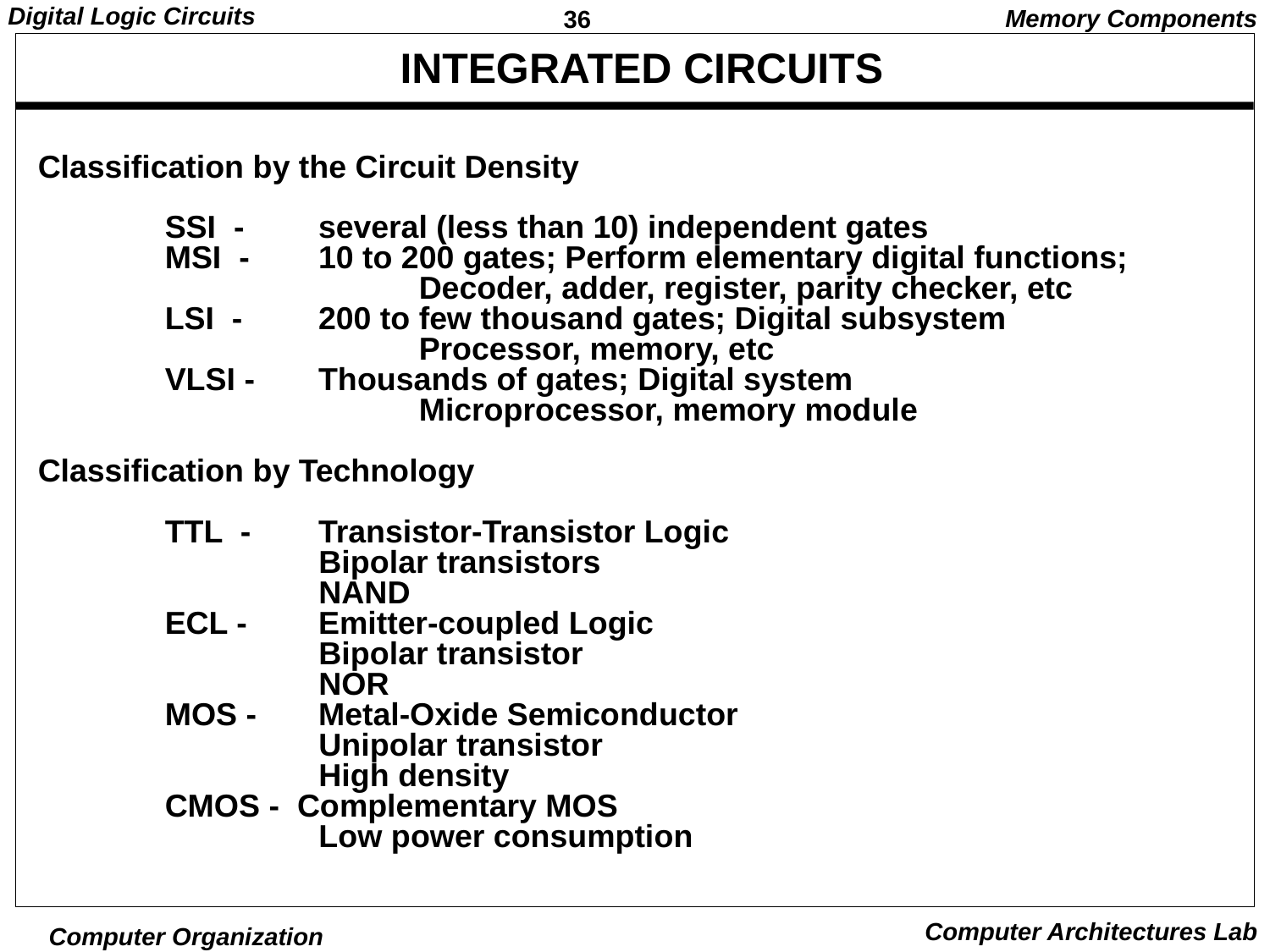

Memory Components
# INTEGRATED CIRCUITS
Classification by the Circuit Density

	SSI  -	   several (less than 10) independent gates
	MSI  - 	   10 to 200 gates; Perform elementary digital functions;
			Decoder, adder, register, parity checker, etc
	LSI  -	   200 to few thousand gates; Digital subsystem
			Processor, memory, etc
	VLSI -	   Thousands of gates; Digital system
			Microprocessor, memory module

Classification by Technology

	TTL  - 	   Transistor-Transistor Logic
		   Bipolar transistors
		   NAND
	ECL -	   Emitter-coupled Logic
		   Bipolar transistor
		   NOR
	MOS - 	   Metal-Oxide Semiconductor
		   Unipolar transistor
		   High density
	CMOS -  Complementary MOS
		   Low power consumption